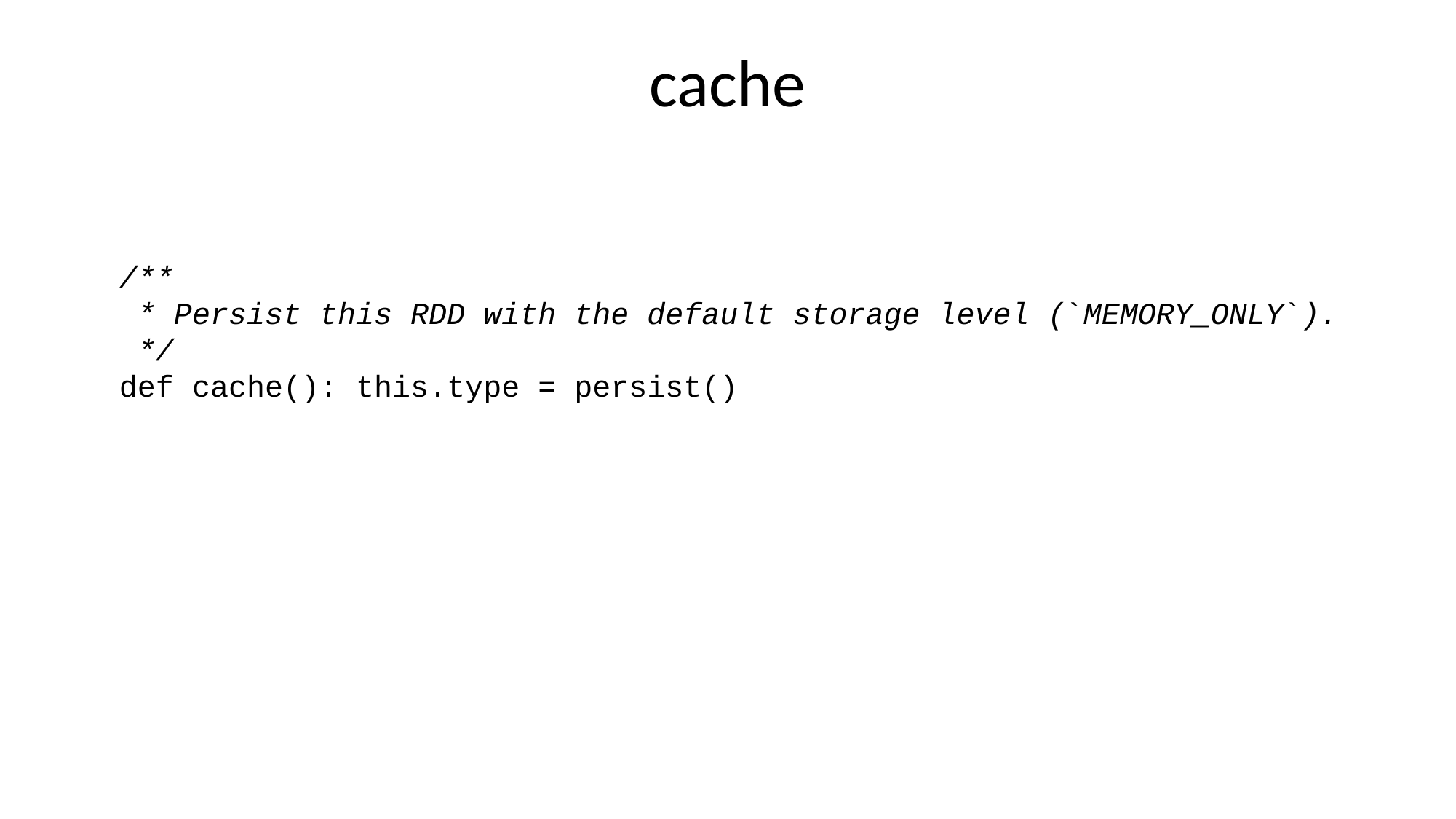

cache
/**
 * Persist this RDD with the default storage level (`MEMORY_ONLY`).
 */
def cache(): this.type = persist()